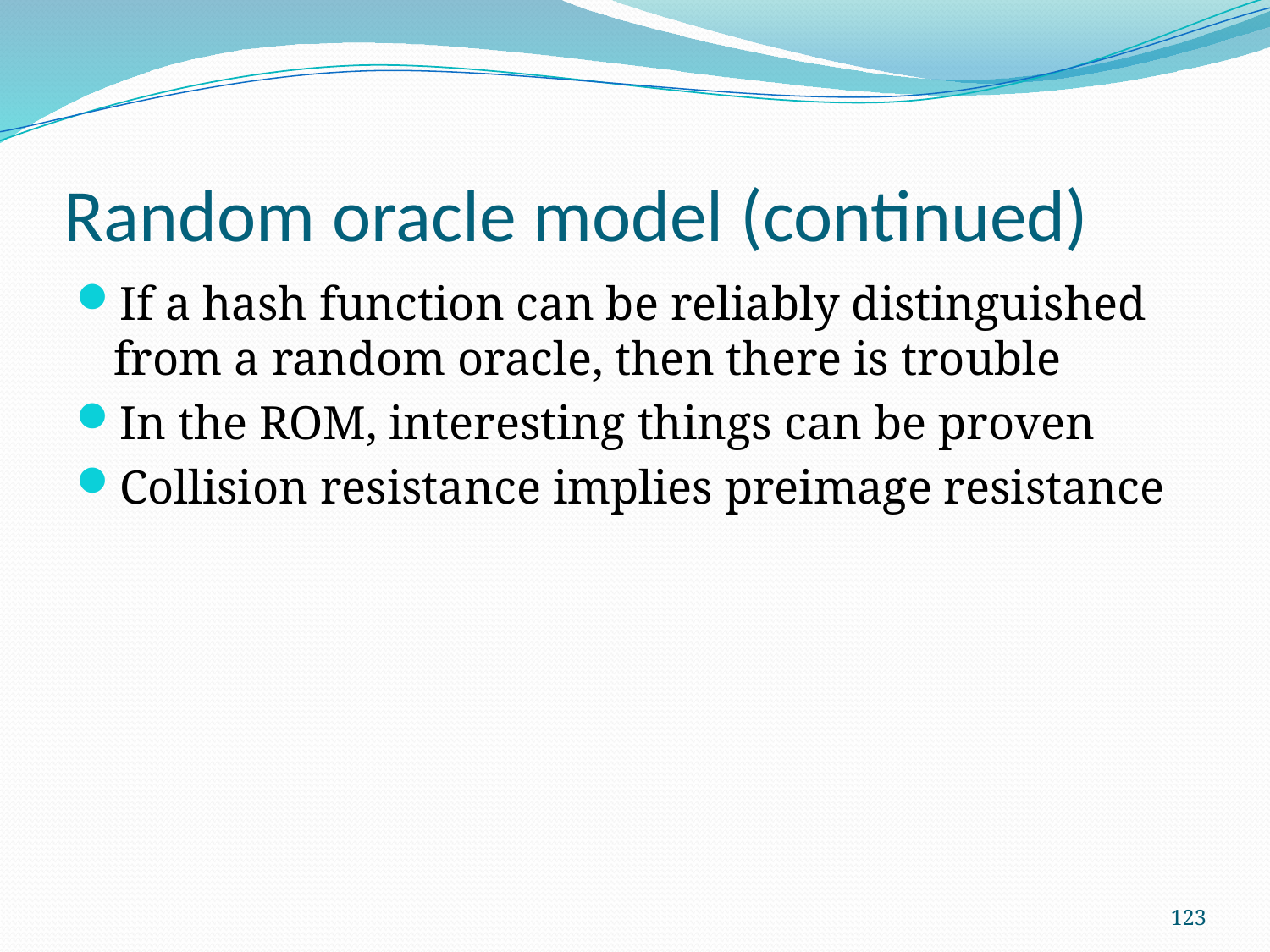

# Random oracle model (continued)
If a hash function can be reliably distinguished from a random oracle, then there is trouble
In the ROM, interesting things can be proven
Collision resistance implies preimage resistance
123